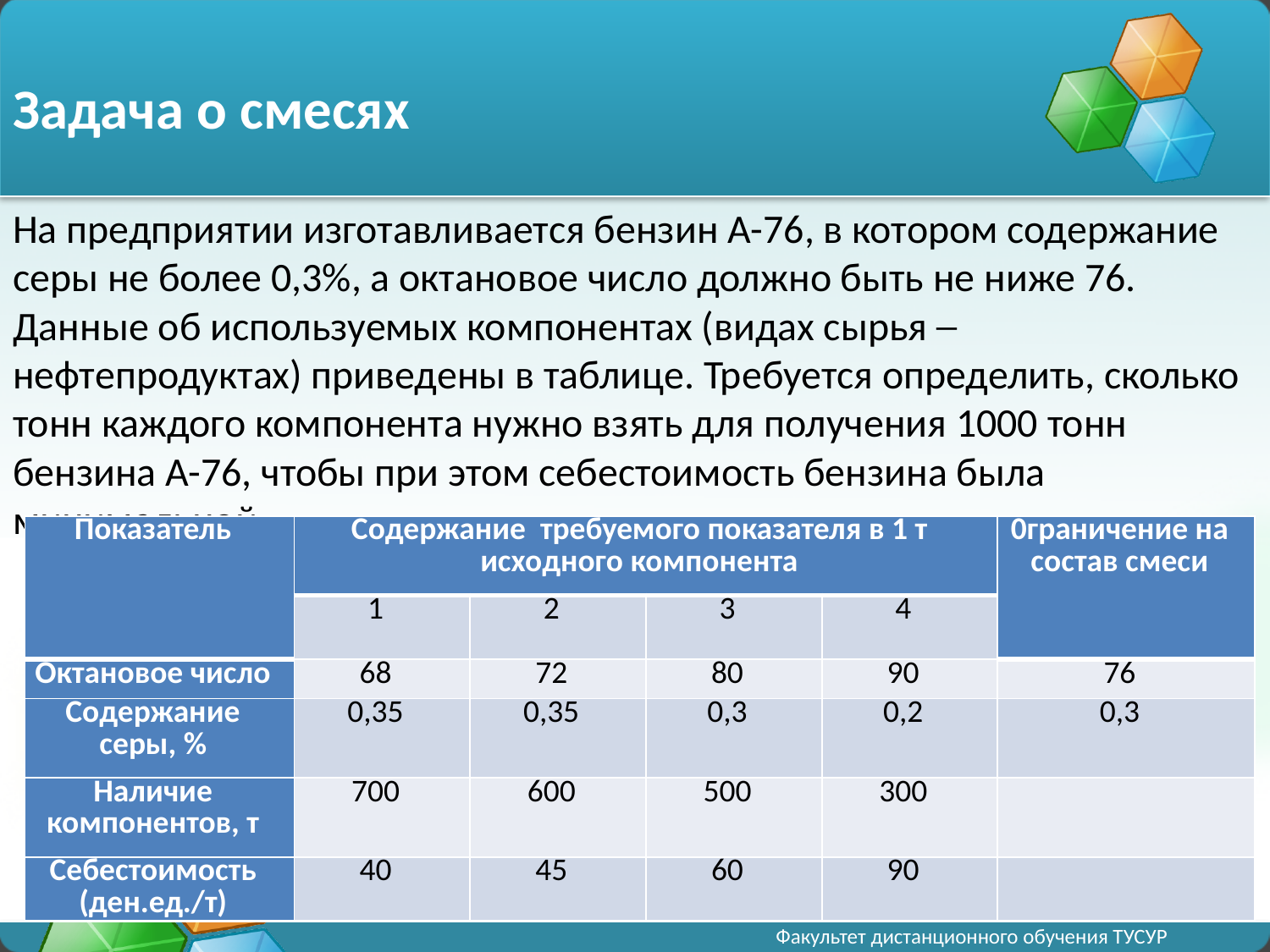

Задача о смесях
На предприятии изготавливается бензин А-76, в котором содержание серы не более 0,3%, а октановое число должно быть не ниже 76. Данные об используемых компонентах (видах сырья ─ нефтепродуктах) приведены в таблице. Требуется определить, сколько тонн каждого компонента нужно взять для получения 1000 тонн бензина А-76, чтобы при этом себестоимость бензина была минимальной.

| Показатель | Содержание  требуемого показателя в 1 т исходного компонента |  |  |  | 0граничение на состав смеси |
| --- | --- | --- | --- | --- | --- |
|  | 1 | 2 | 3 | 4 |  |
| Октановое число | 68 | 72 | 80 | 90 | 76 |
| Содержание серы, % | 0,35 | 0,35 | 0,3 | 0,2 | 0,3 |
| Наличие компонентов, т | 700 | 600 | 500 | 300 |  |
| Себестоимость (ден.ед./т) | 40 | 45 | 60 | 90 |  |